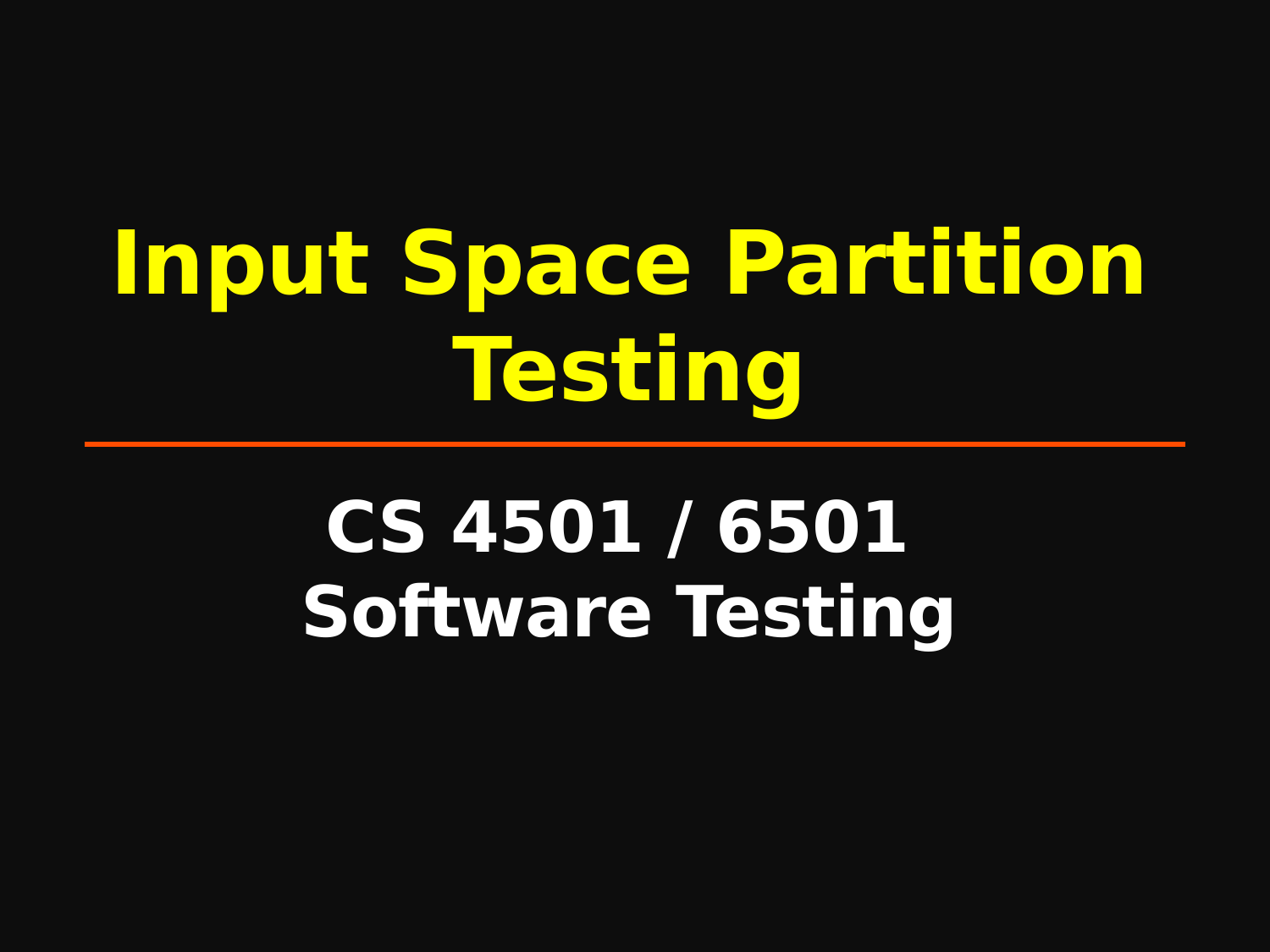

# Input Space Partition Testing CS 4501 / 6501 Software Testing